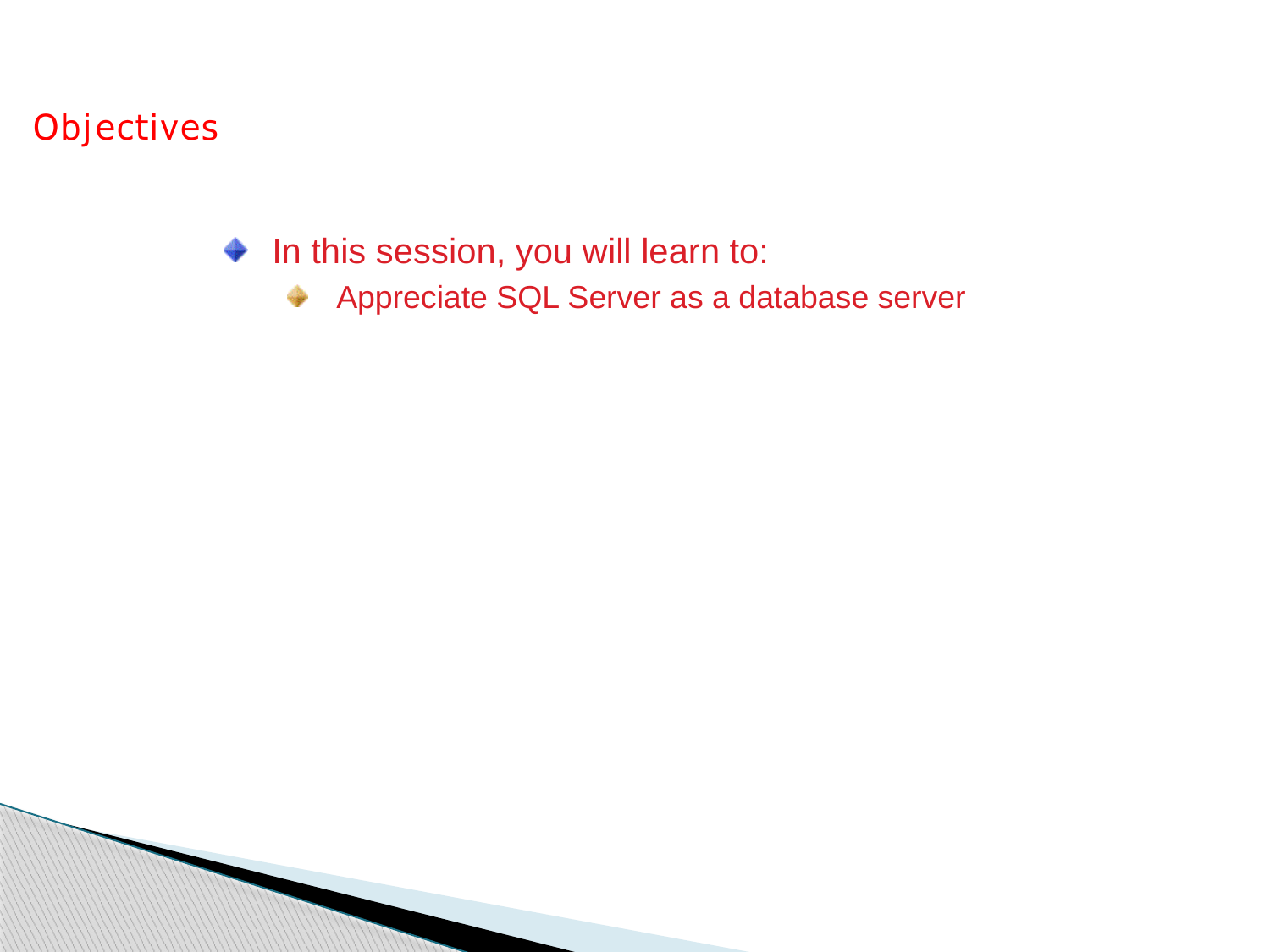

Objectives
In this session, you will learn to:
 Appreciate SQL Server as a database server